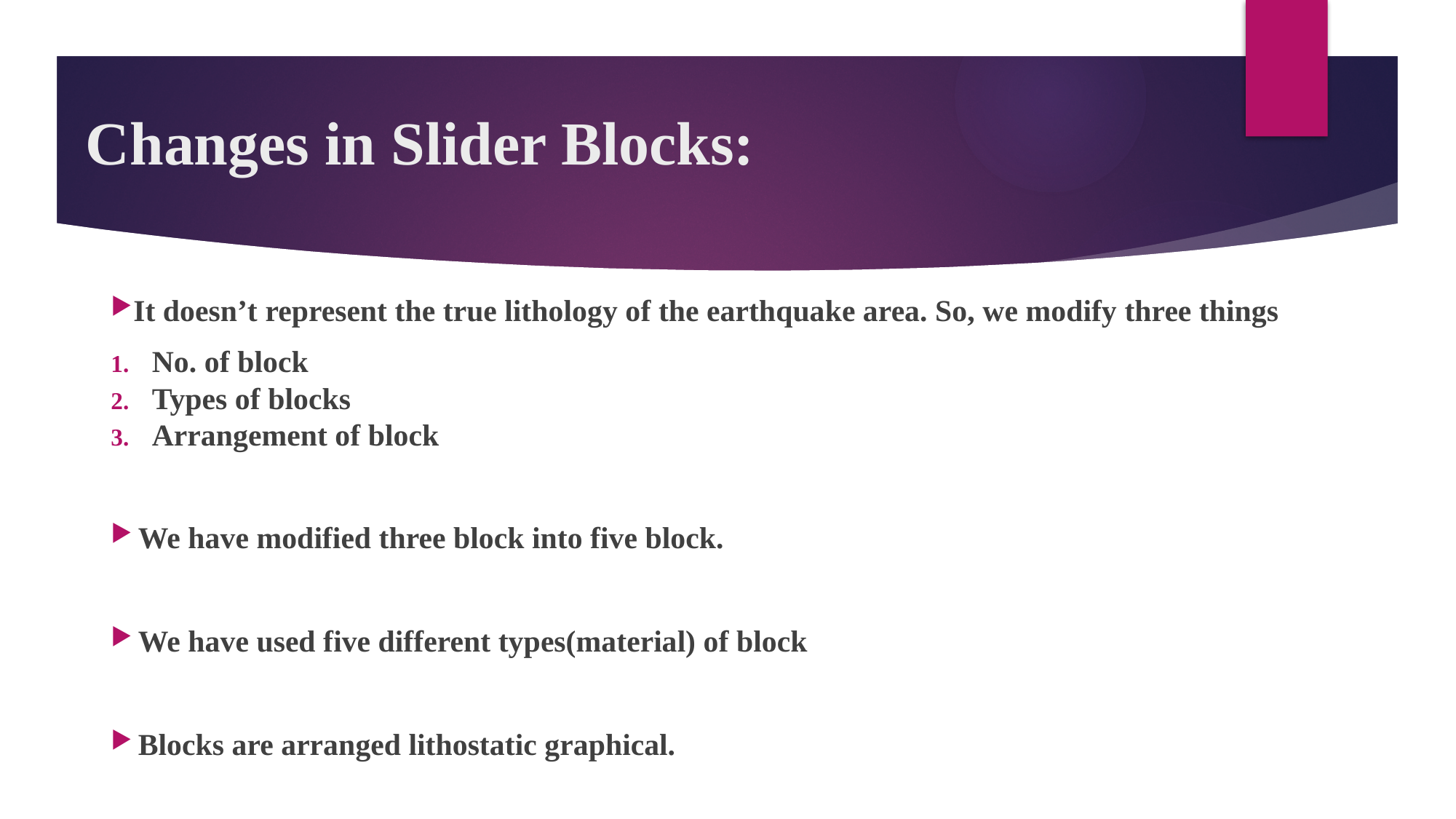

# Changes in Slider Blocks:
It doesn’t represent the true lithology of the earthquake area. So, we modify three things
No. of block
Types of blocks
Arrangement of block

We have modified three block into five block.

We have used five different types(material) of block

Blocks are arranged lithostatic graphical.